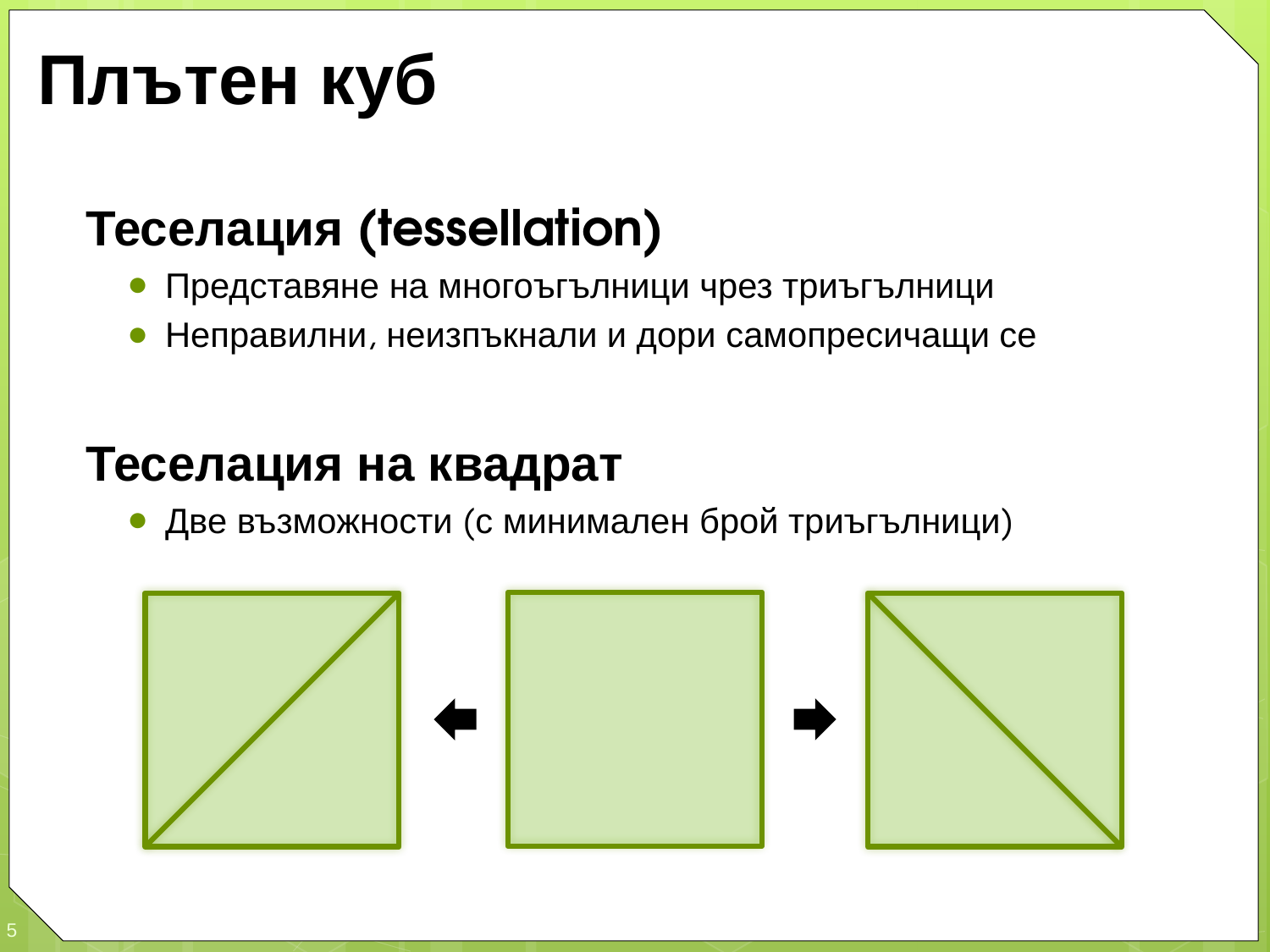

# Плътен куб
Теселация (tessellation)
Представяне на многоъгълници чрез триъгълници
Неправилни, неизпъкнали и дори самопресичащи се

Теселация на квадрат
Две възможности (с минимален брой триъгълници)